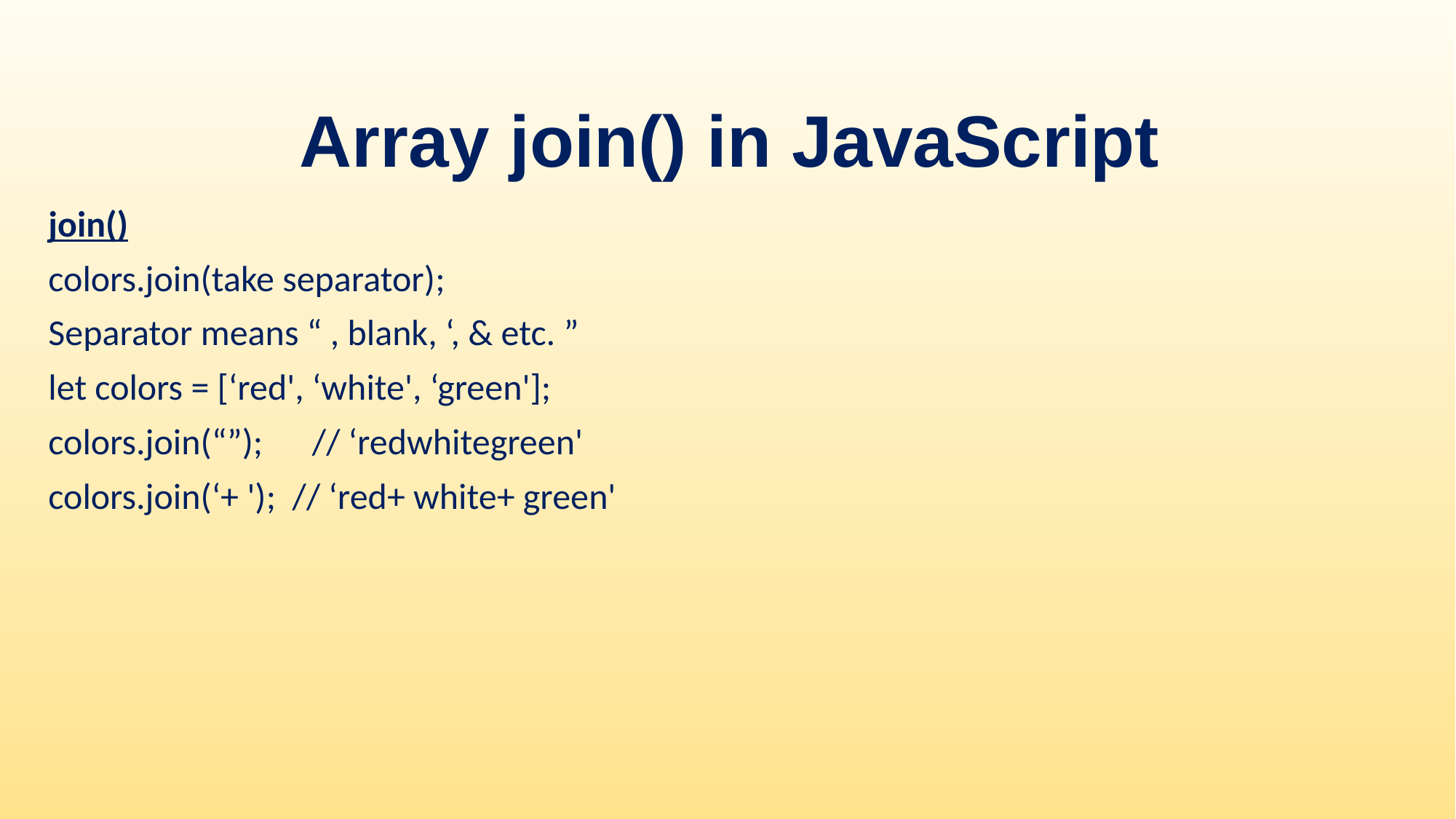

# Array join() in JavaScript
join()
colors.join(take separator);
Separator means “ , blank, ‘, & etc. ”
let colors = [‘red', ‘white', ‘green'];
colors.join(“”);      // ‘redwhitegreen'
colors.join(‘+ ');  // ‘red+ white+ green'